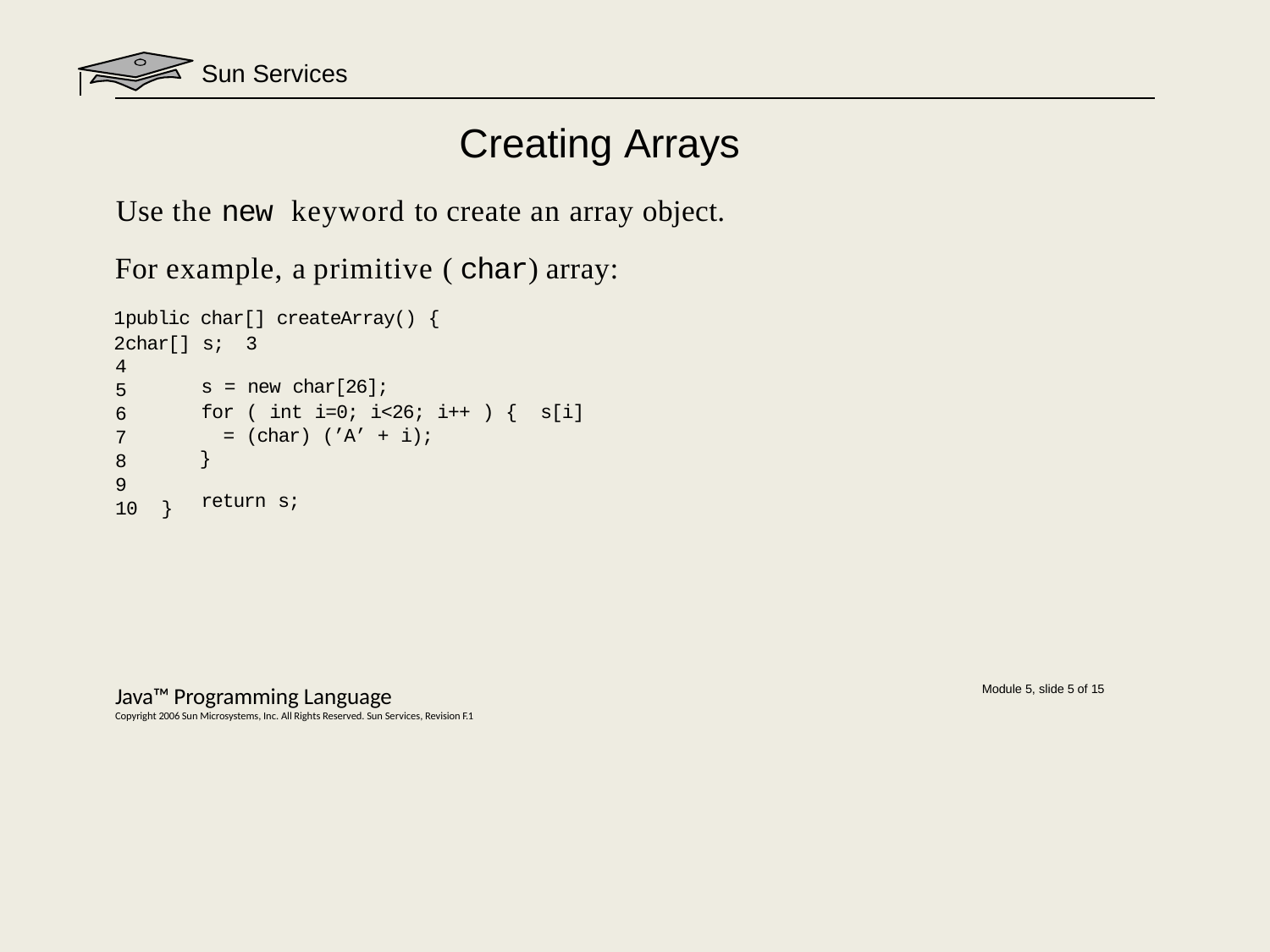

Sun Services

# Creating Arrays
Use the new keyword to create an array object.
For example, a primitive ( char) array:
public char[] createArray() {
char[] s;  3
4
5
6
7
8
9
10	}
s = new char[26];
for ( int i=0; i<26; i++ ) {  s[i] = (char) (’A’ + i);
}
return s;
Java™ Programming Language
Copyright 2006 Sun Microsystems, Inc. All Rights Reserved. Sun Services, Revision F.1
Module 5, slide 5 of 15